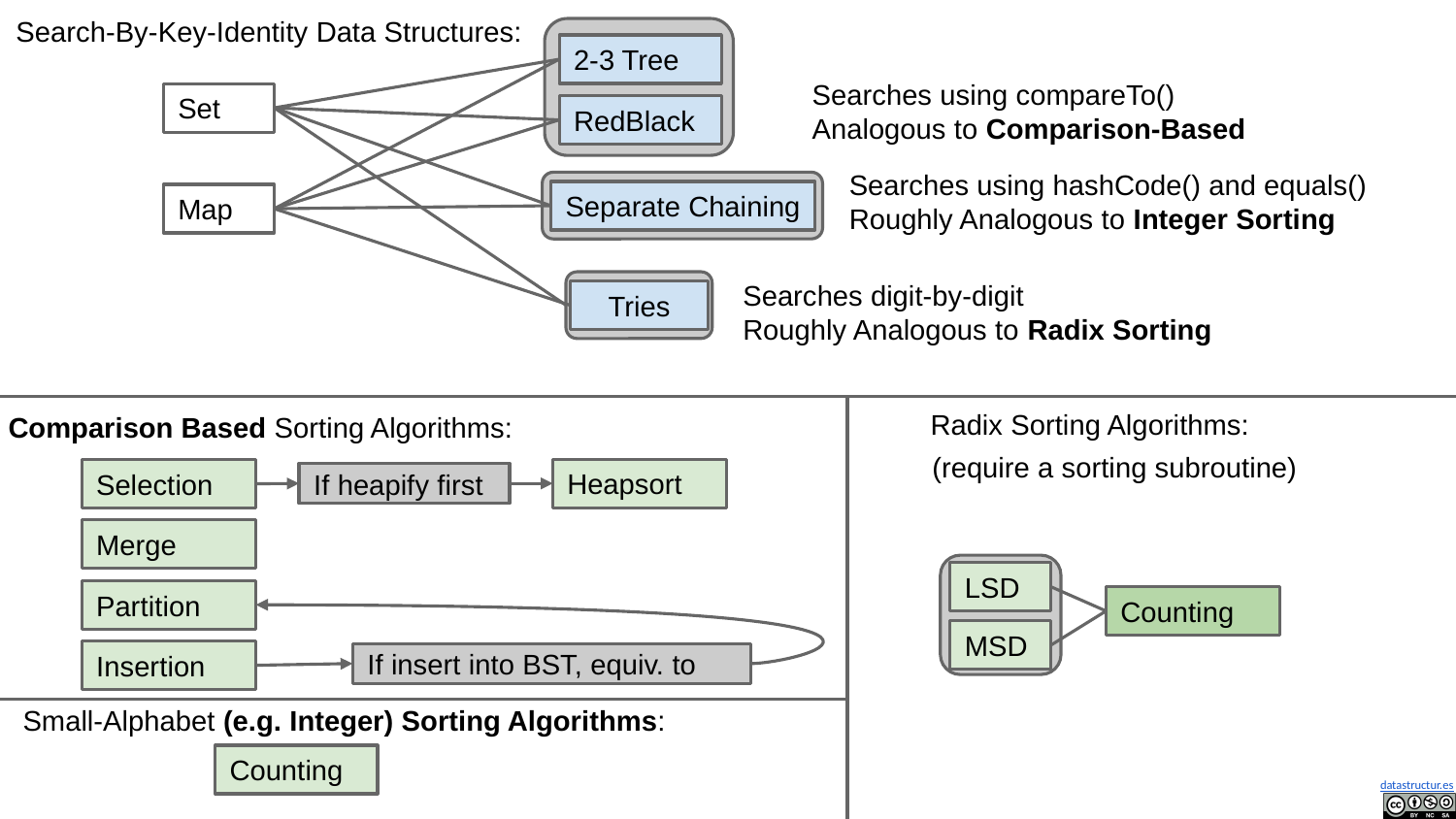

Search-By-Key-Identity Data Structures:

2-3 Tree
Searches using compareTo()
Analogous to Comparison-Based
Set
RedBlack
Searches using hashCode() and equals()
Roughly Analogous to Integer Sorting

Separate Chaining
Map
Searches digit-by-digit
Roughly Analogous to Radix Sorting

Tries
Radix Sorting Algorithms:
(require a sorting subroutine)

LSD
Counting
MSD
Comparison Based Sorting Algorithms:
Heapsort
Selection
If heapify first
Merge
Partition
Insertion
If insert into BST, equiv. to
Small-Alphabet (e.g. Integer) Sorting Algorithms:
Counting